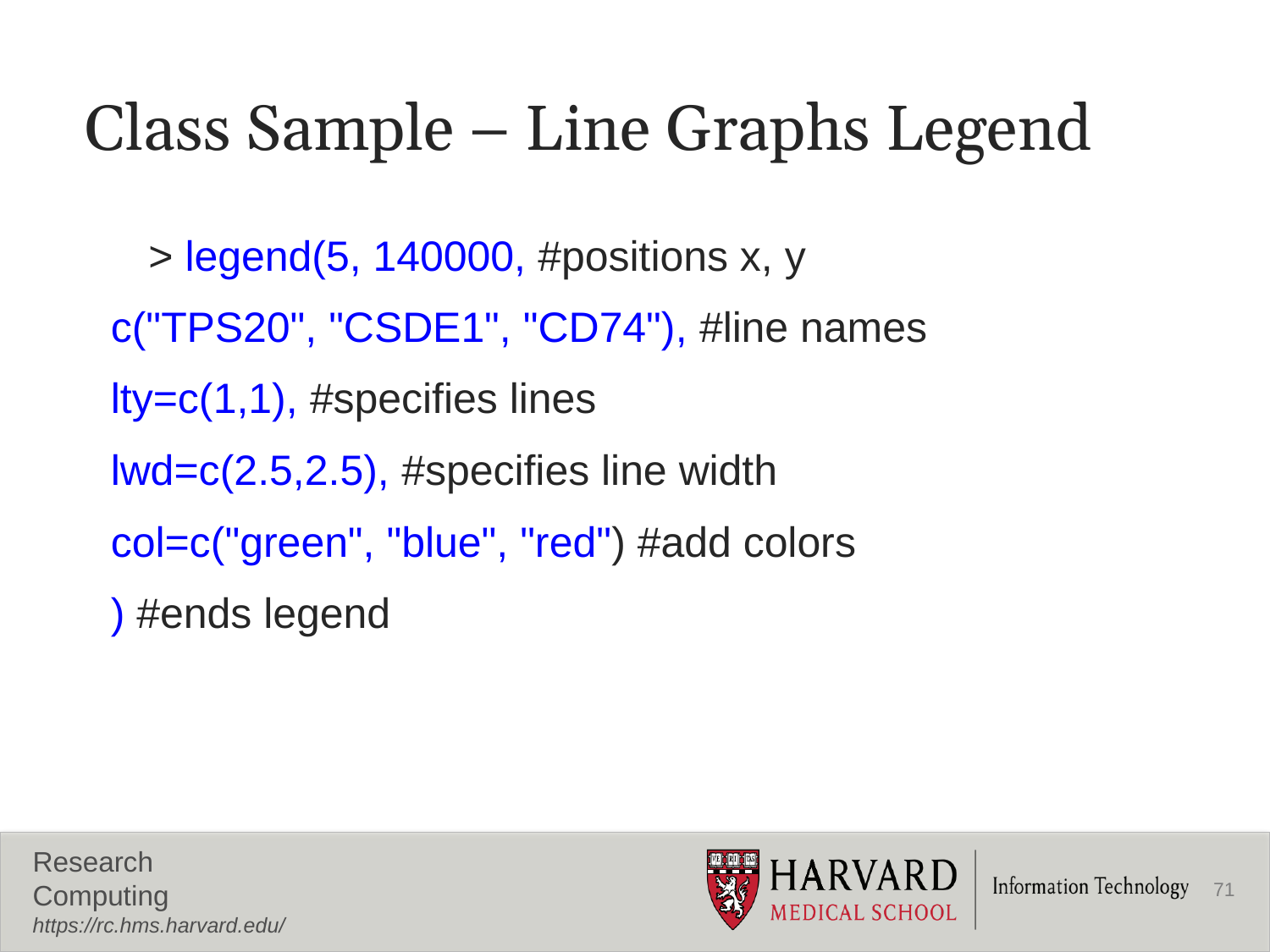

# Class Sample – Line Graphs Legend
	> legend(5, 140000, #positions x, y
c("TPS20", "CSDE1", "CD74"), #line names
lty=c(1,1), #specifies lines
lwd=c(2.5,2.5), #specifies line width
col=c("green", "blue", "red") #add colors
) #ends legend